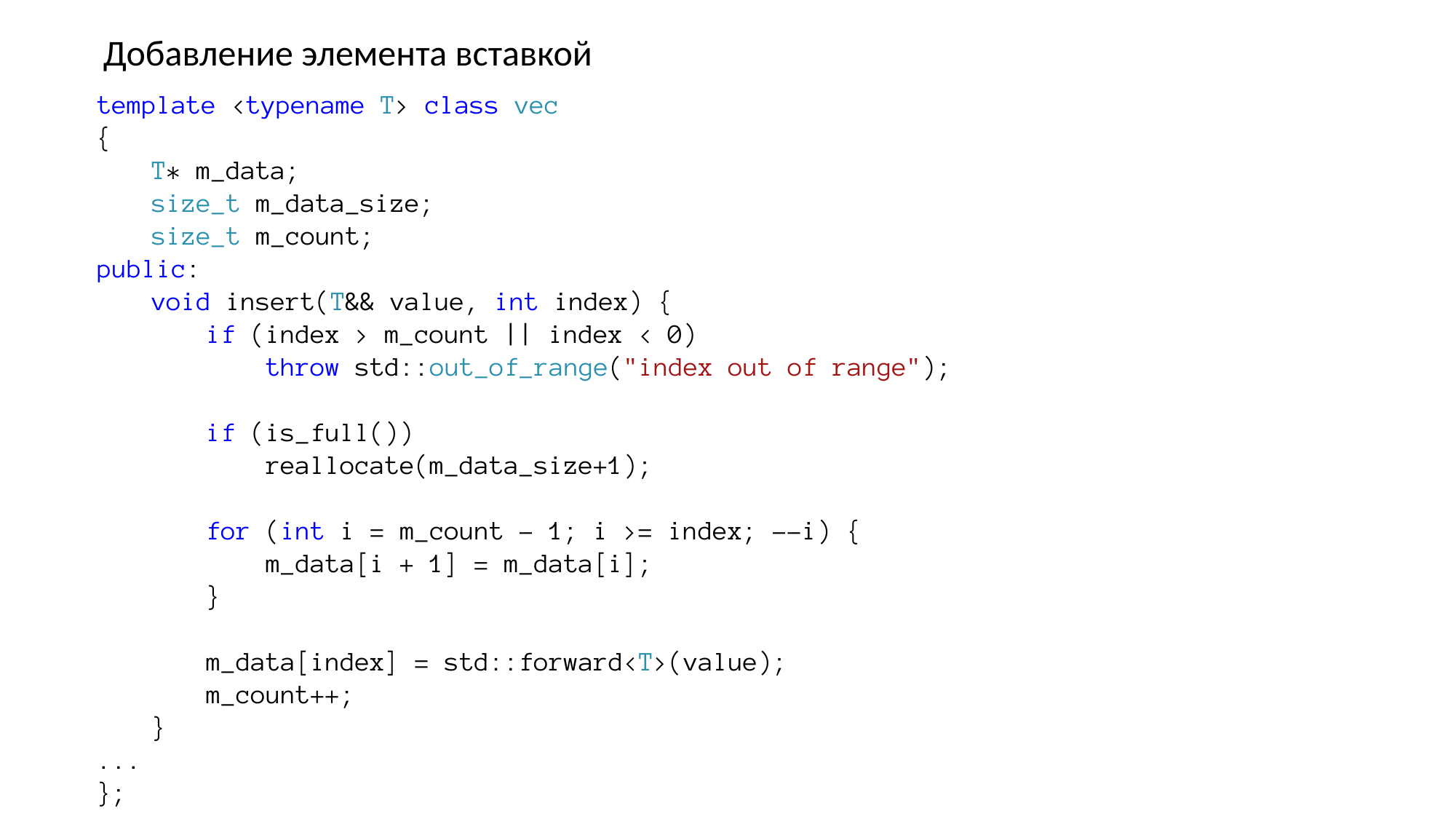

Добавление элемента вставкой
template <typename T> class vec
{
T* m_data;
size_t m_data_size;
size_t m_count;
public:
void insert(T&& value, int index) {
if (index > m_count || index < 0)
    throw std::out_of_range("index out of range");

if (is_full())
    reallocate(m_data_size+1);

for (int i = m_count - 1; i >= index; --i) {
    m_data[i + 1] = m_data[i];
}

m_data[index] = std::forward<T>(value);
m_count++;
}
...
};